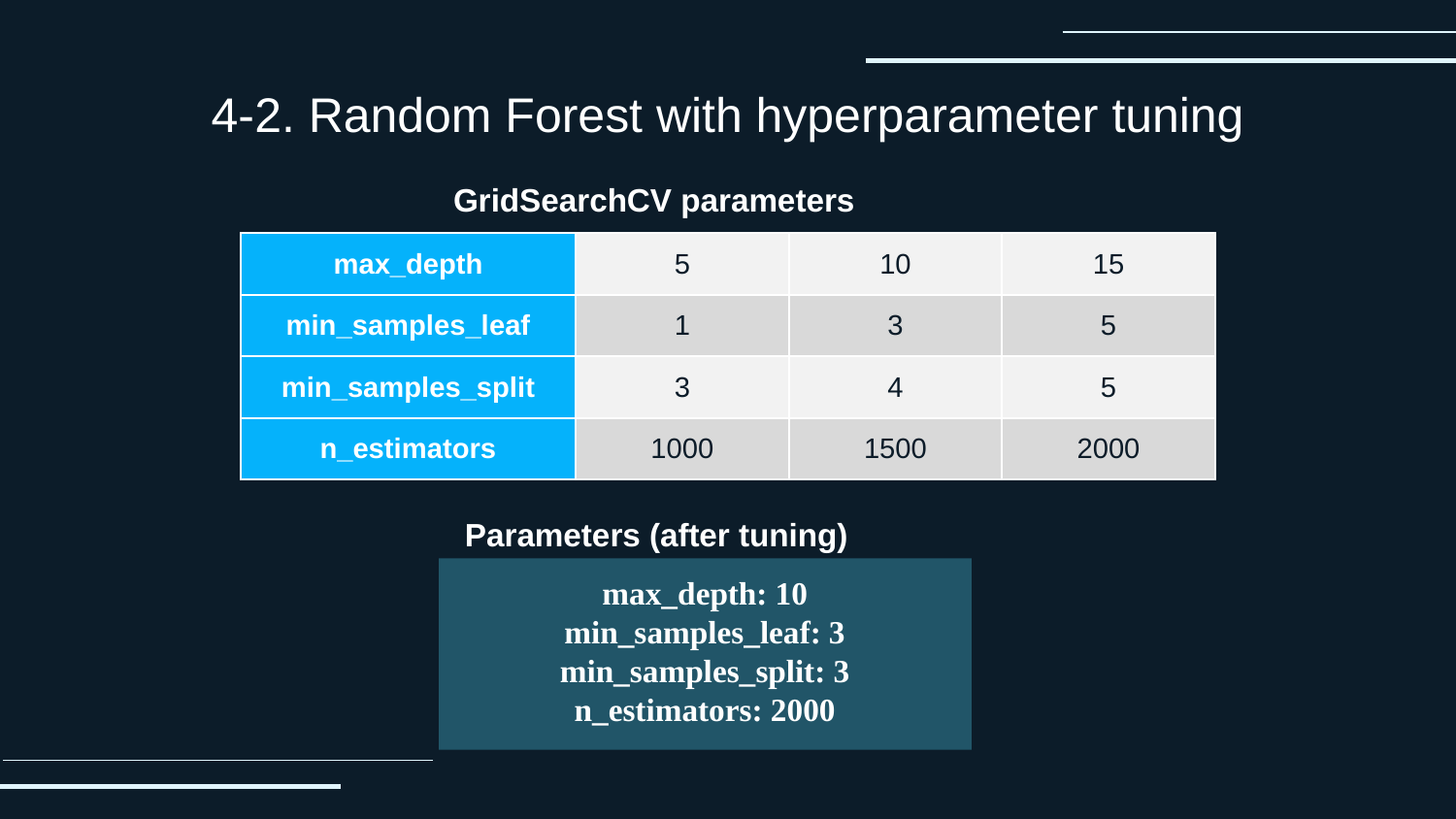

# 4-2. Random Forest with hyperparameter tuning
GridSearchCV parameters
| max\_depth | 5 | 10 | 15 |
| --- | --- | --- | --- |
| min\_samples\_leaf | 1 | 3 | 5 |
| min\_samples\_split | 3 | 4 | 5 |
| n\_estimators | 1000 | 1500 | 2000 |
Parameters (after tuning)
max_depth: 10
min_samples_leaf: 3
min_samples_split: 3
n_estimators: 2000